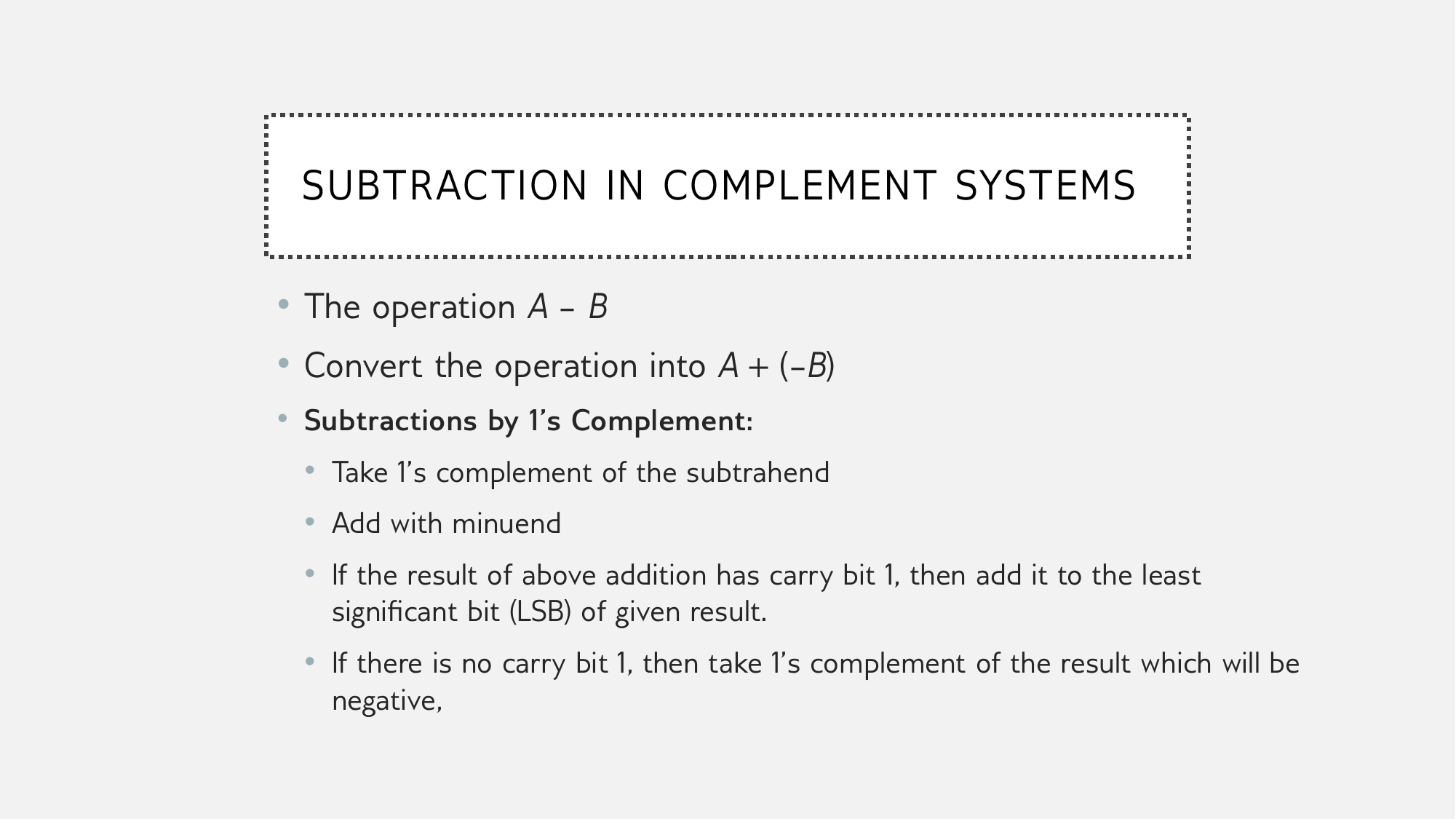

# Subtraction in Complement Systems
The operation A – B
Convert the operation into A + (–B)
Subtractions by 1’s Complement:
Take 1’s complement of the subtrahend
Add with minuend
If the result of above addition has carry bit 1, then add it to the least significant bit (LSB) of given result.
If there is no carry bit 1, then take 1’s complement of the result which will be negative,